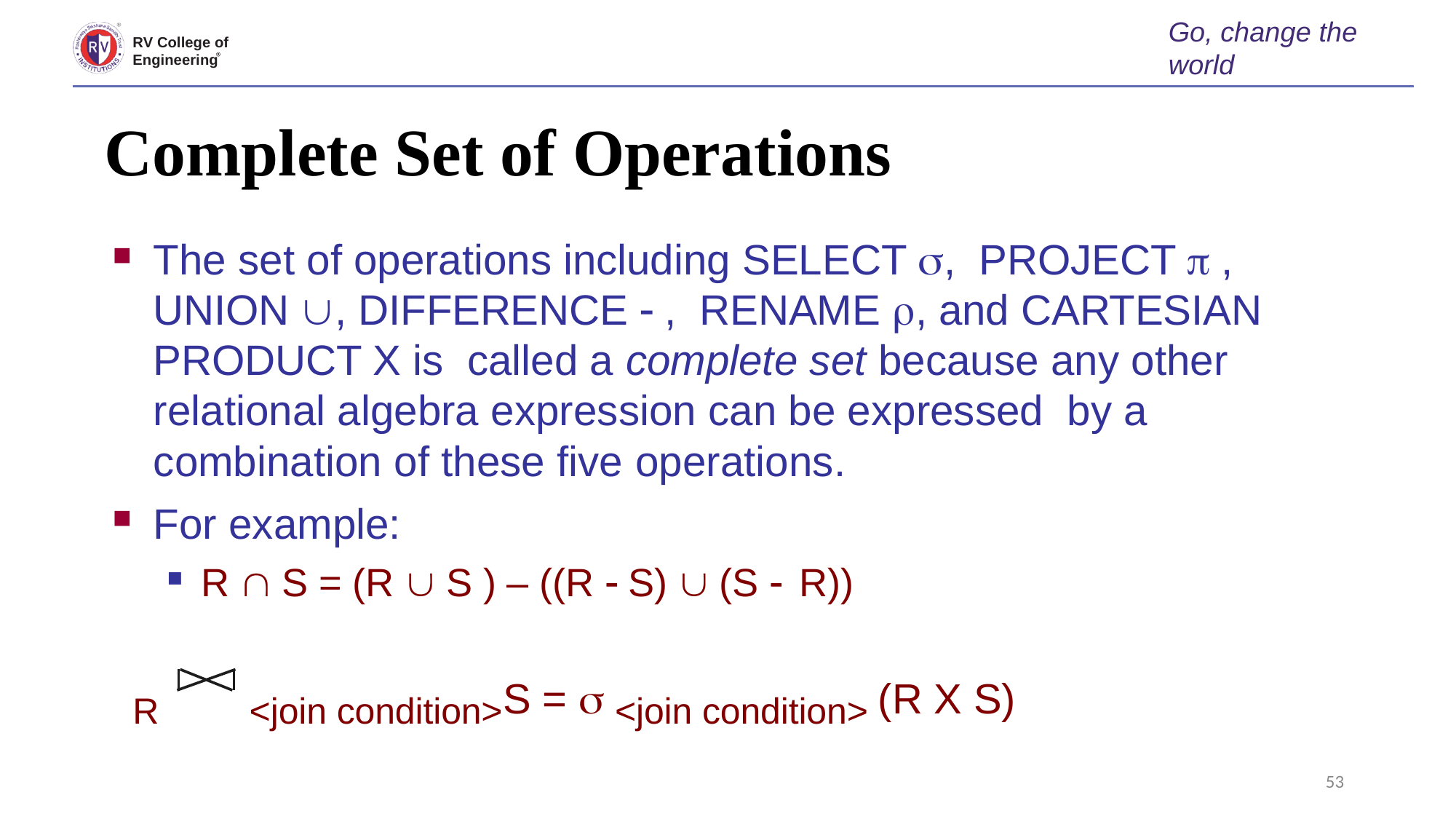

Go, change the world

RV College of
Engineering

# Complete Set of Operations

The set of operations including SELECT σ,  PROJECT π , UNION ∪, DIFFERENCE − ,  RENAME ρ, and CARTESIAN PRODUCT X is  called a complete set because any other  relational algebra expression can be expressed  by a combination of these five operations.
For example:
R ∩ S = (R ∪ S ) – ((R − S) ∪ (S − R))

  R         <join condition>S = σ <join condition> (R X S)

53